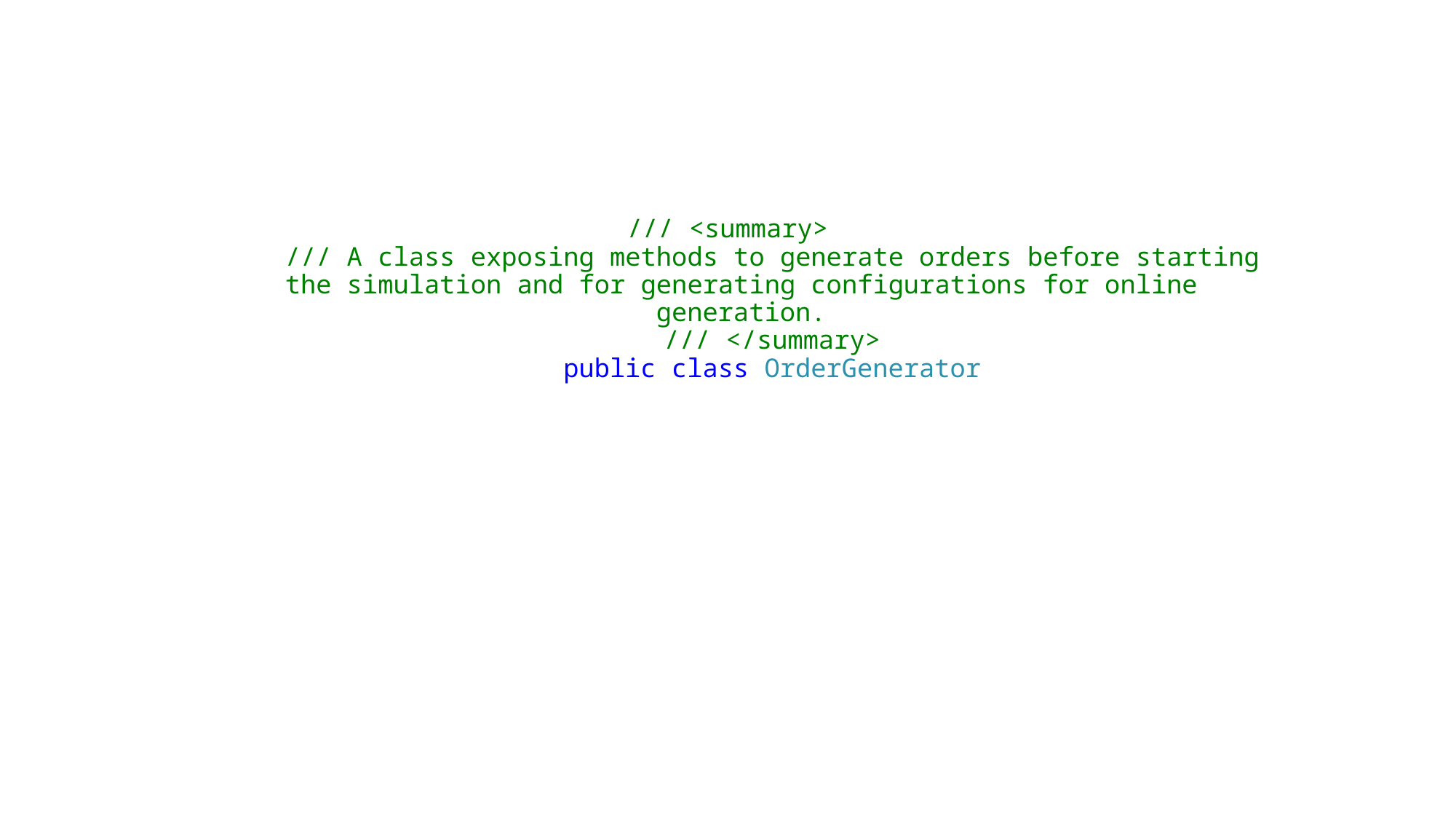

# /// <summary> /// A class exposing methods to generate orders before starting the simulation and for generating configurations for online generation. /// </summary> public class OrderGenerator